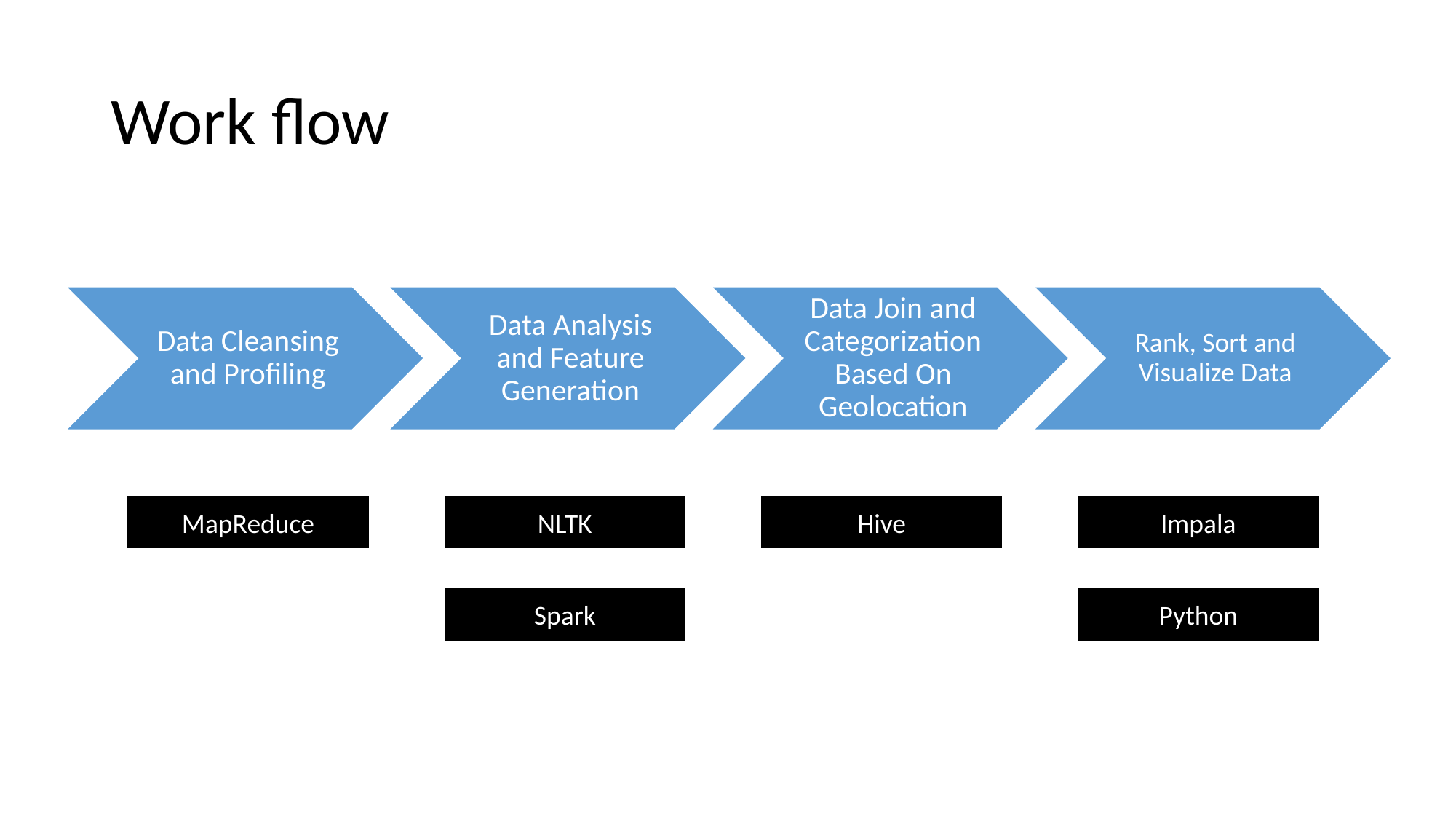

# Work flow
Data Cleansing and Profiling
Data Analysis and Feature Generation
Data Join and Categorization Based On Geolocation
Rank, Sort and Visualize Data
MapReduce
NLTK
Hive
Impala
Python
Spark